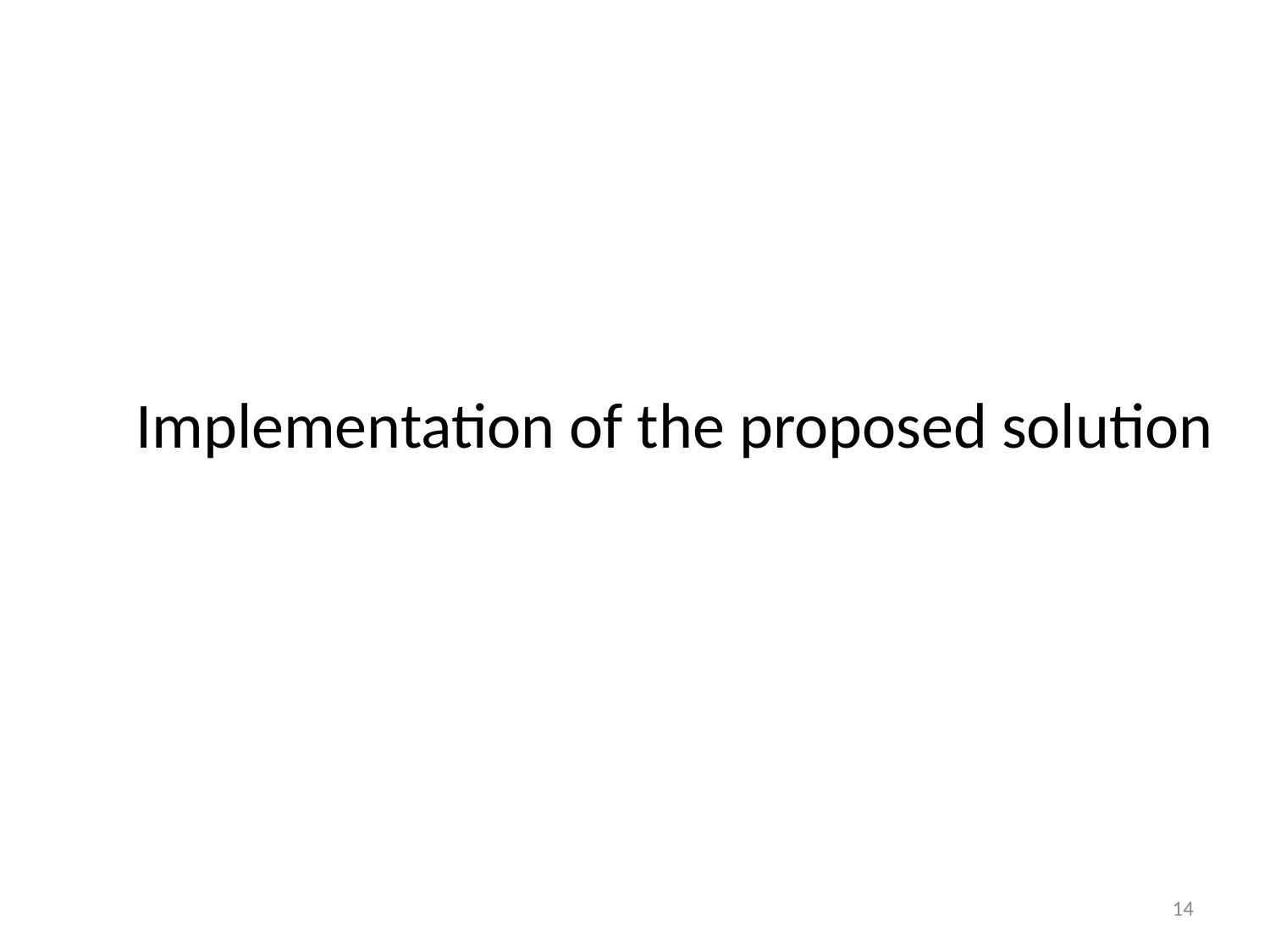

# Implementation of the proposed solution
14